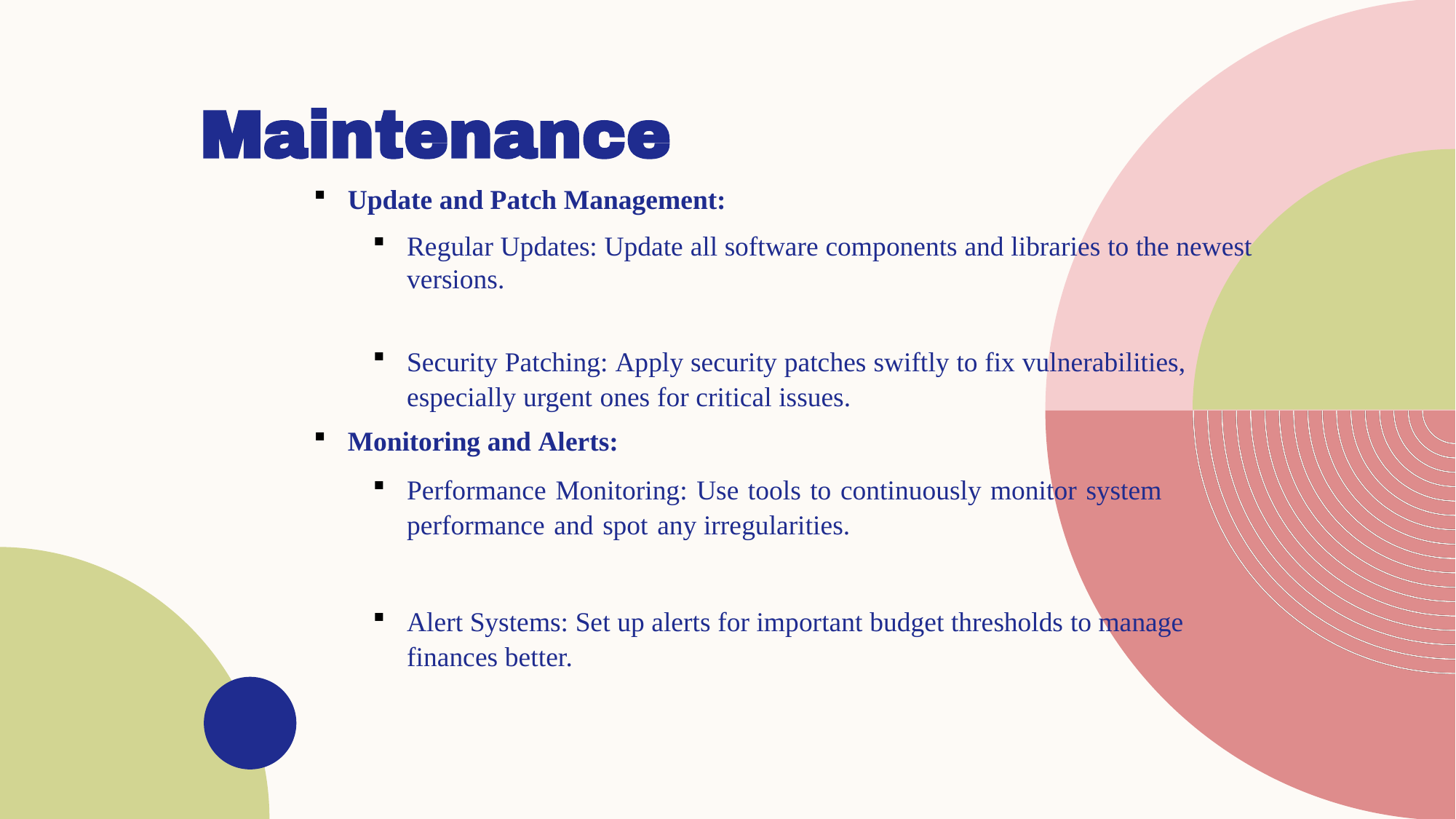

# Maintenance
Update and Patch Management:
Regular Updates: Update all software components and libraries to the newest versions.

Security Patching: Apply security patches swiftly to fix vulnerabilities, especially urgent ones for critical issues.
Monitoring and Alerts:
Performance Monitoring: Use tools to continuously monitor system performance and spot any irregularities.

Alert Systems: Set up alerts for important budget thresholds to manage finances better.